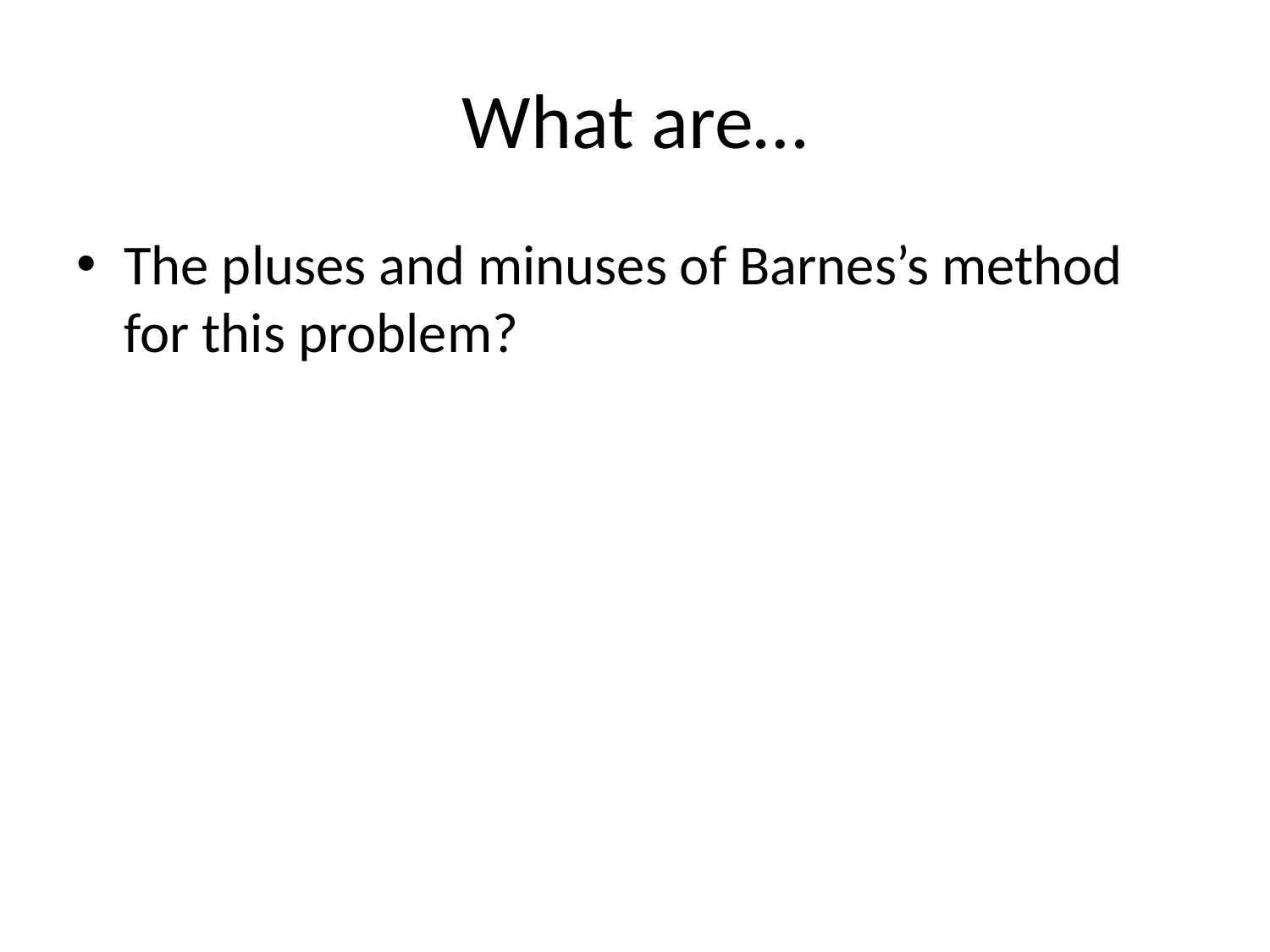

# What are…
The pluses and minuses of Barnes’s method for this problem?